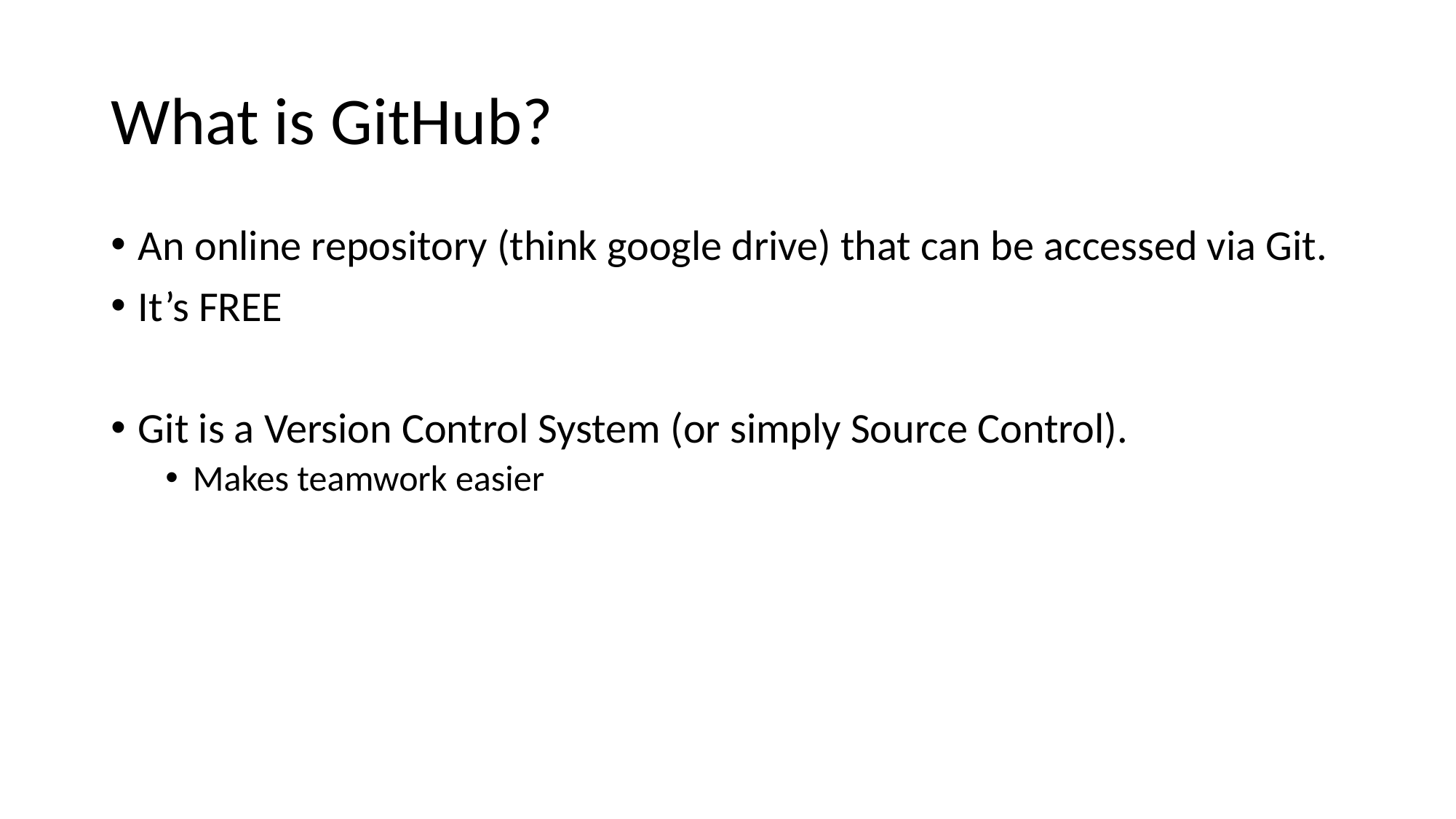

# What is GitHub?
An online repository (think google drive) that can be accessed via Git.
It’s FREE

Git is a Version Control System (or simply Source Control).
Makes teamwork easier